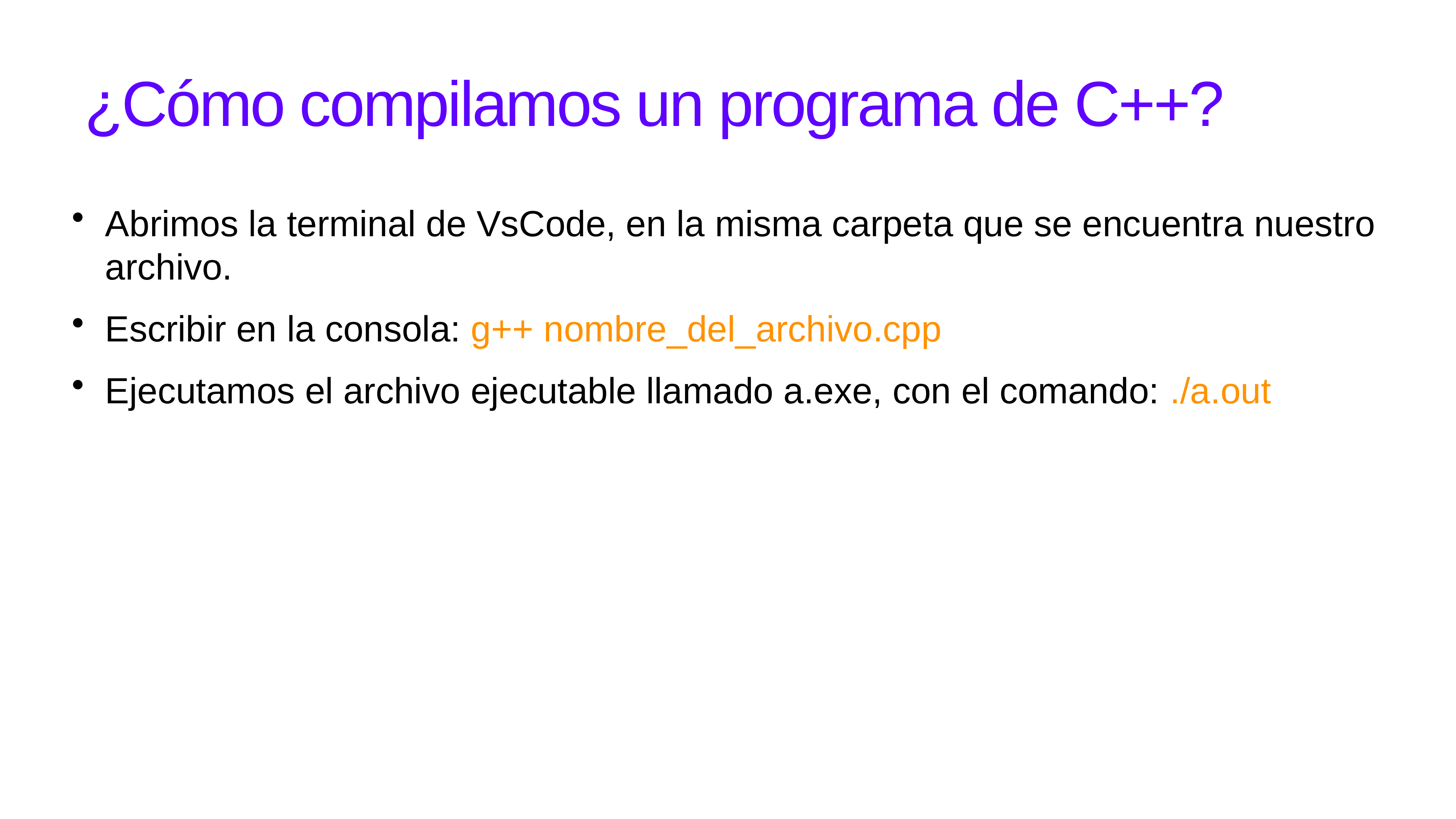

# ¿Cómo compilamos un programa de C++?
Abrimos la terminal de VsCode, en la misma carpeta que se encuentra nuestro archivo.
Escribir en la consola: g++ nombre_del_archivo.cpp
Ejecutamos el archivo ejecutable llamado a.exe, con el comando: ./a.out